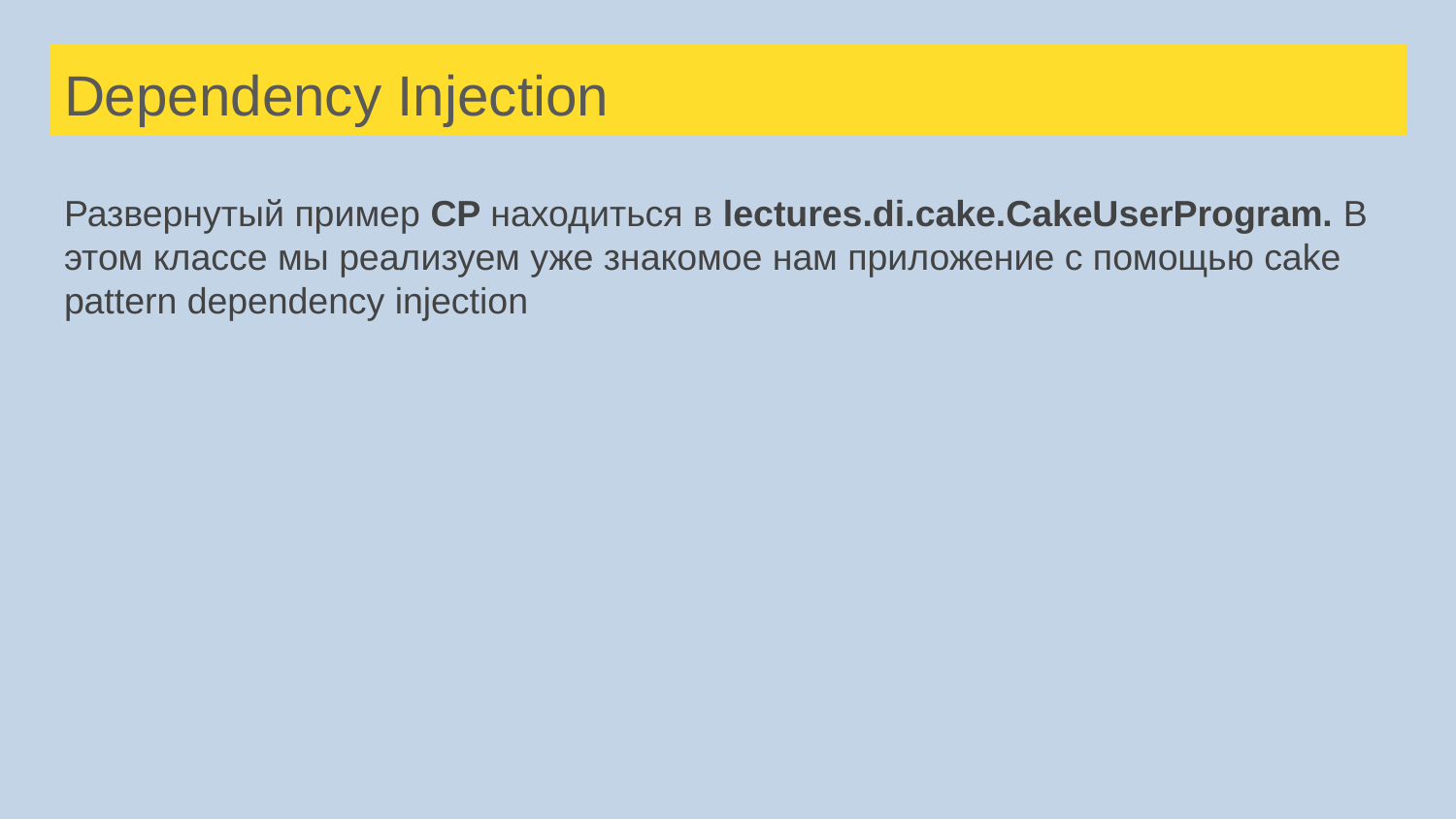

# Dependency Injection
Развернутый пример CP находиться в lectures.di.cake.CakeUserProgram. В этом классе мы реализуем уже знакомое нам приложение с помощью cake pattern dependency injection